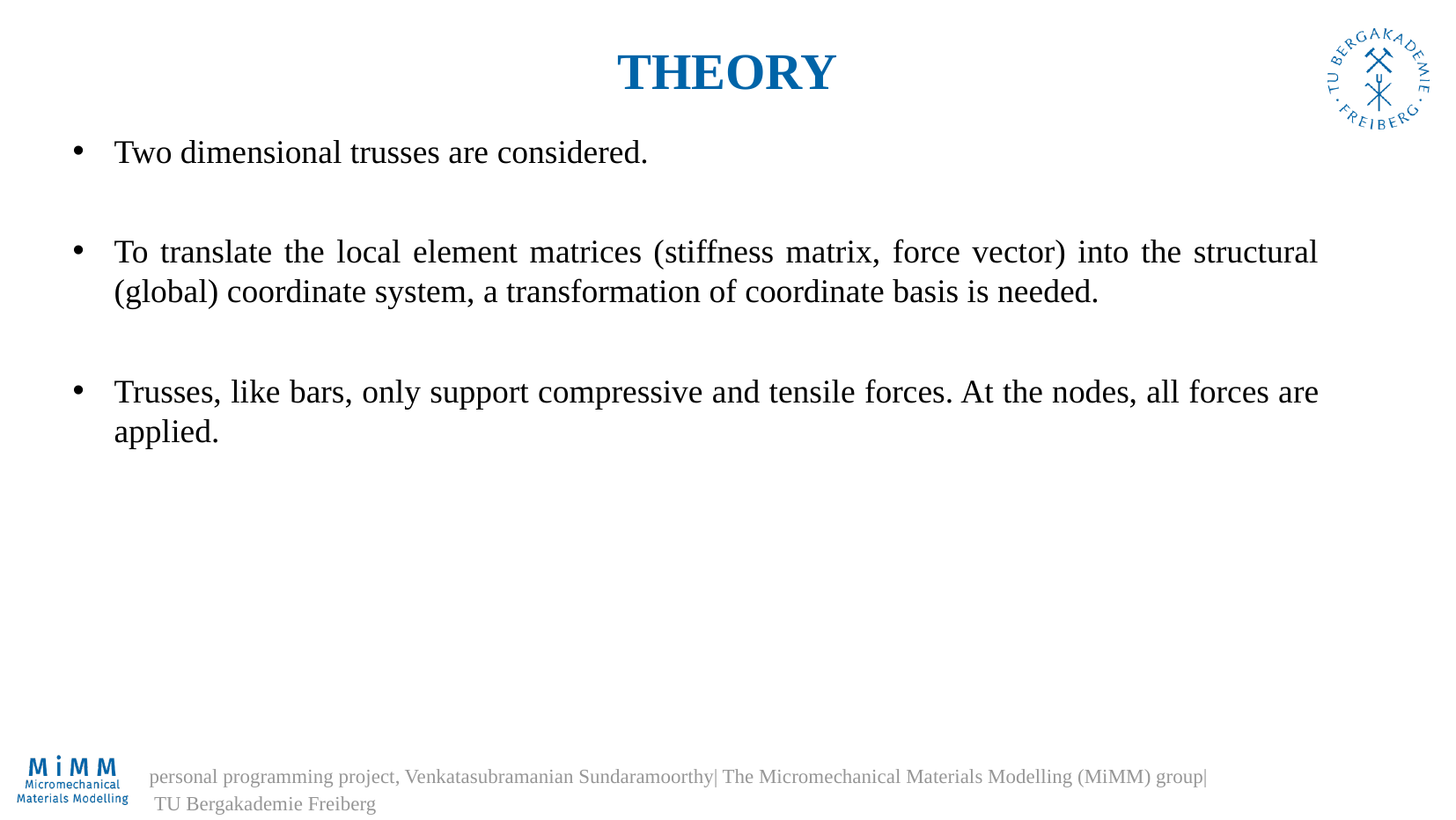

THEORY
Two dimensional trusses are considered.

To translate the local element matrices (stiffness matrix, force vector) into the structural (global) coordinate system, a transformation of coordinate basis is needed.

Trusses, like bars, only support compressive and tensile forces. At the nodes, all forces are applied.

personal programming project, Venkatasubramanian Sundaramoorthy| The Micromechanical Materials Modelling (MiMM) group|
 TU Bergakademie Freiberg